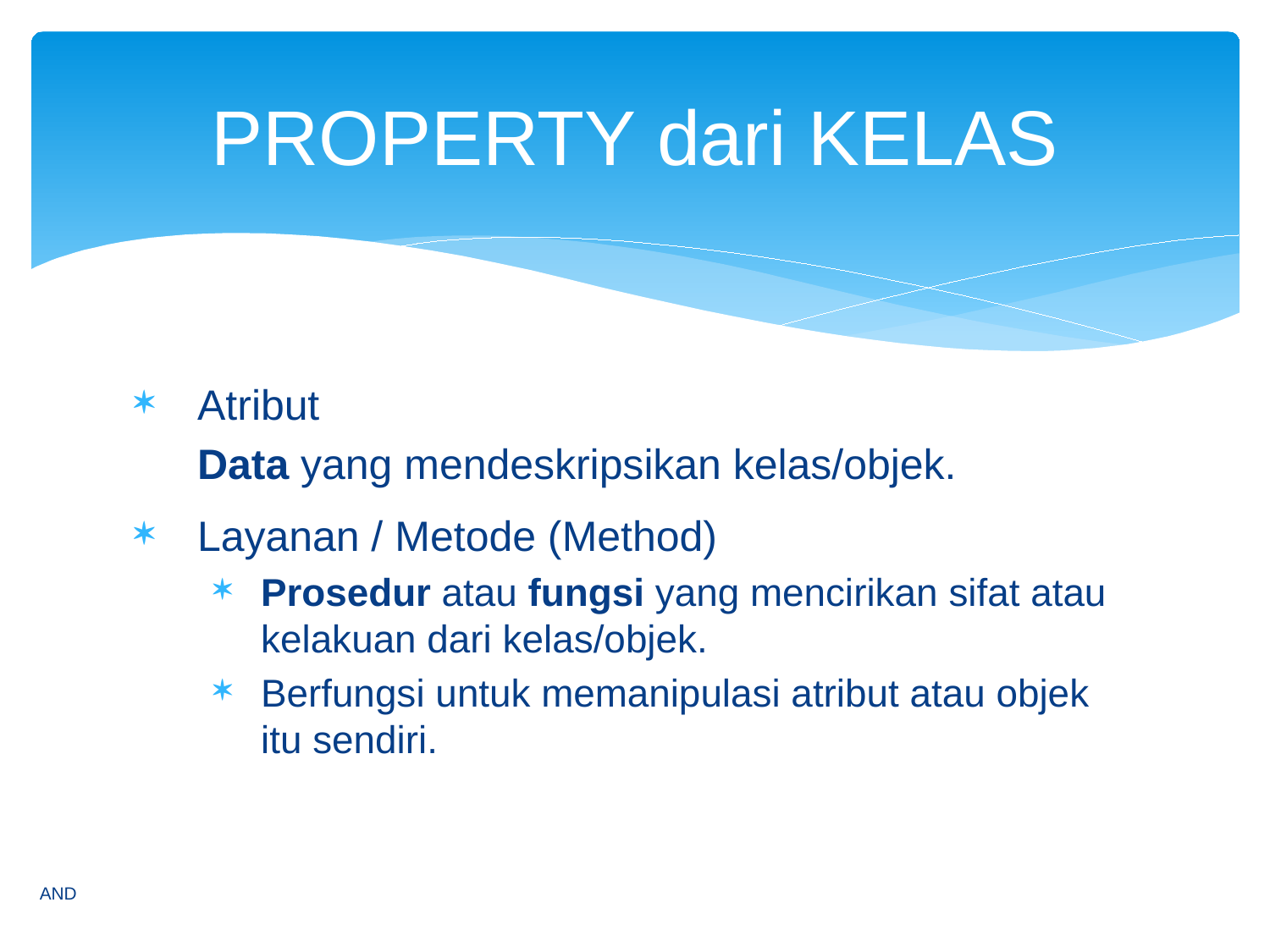

# PROPERTY dari KELAS
Atribut
	Data yang mendeskripsikan kelas/objek.
Layanan / Metode (Method)
Prosedur atau fungsi yang mencirikan sifat atau kelakuan dari kelas/objek.
Berfungsi untuk memanipulasi atribut atau objek itu sendiri.
AND